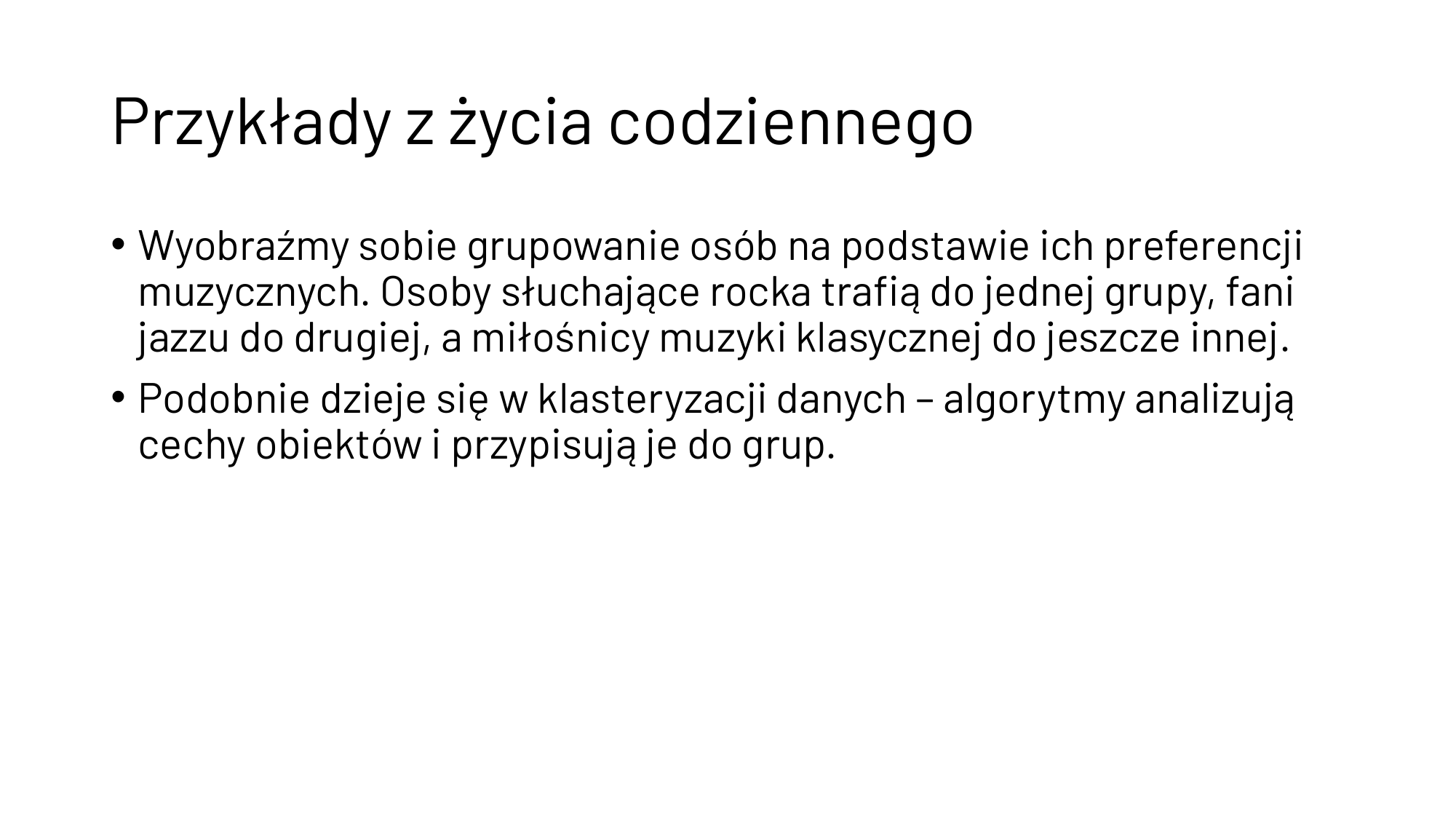

# Przykłady z życia codziennego
Wyobraźmy sobie grupowanie osób na podstawie ich preferencji muzycznych. Osoby słuchające rocka trafią do jednej grupy, fani jazzu do drugiej, a miłośnicy muzyki klasycznej do jeszcze innej.
Podobnie dzieje się w klasteryzacji danych – algorytmy analizują cechy obiektów i przypisują je do grup.